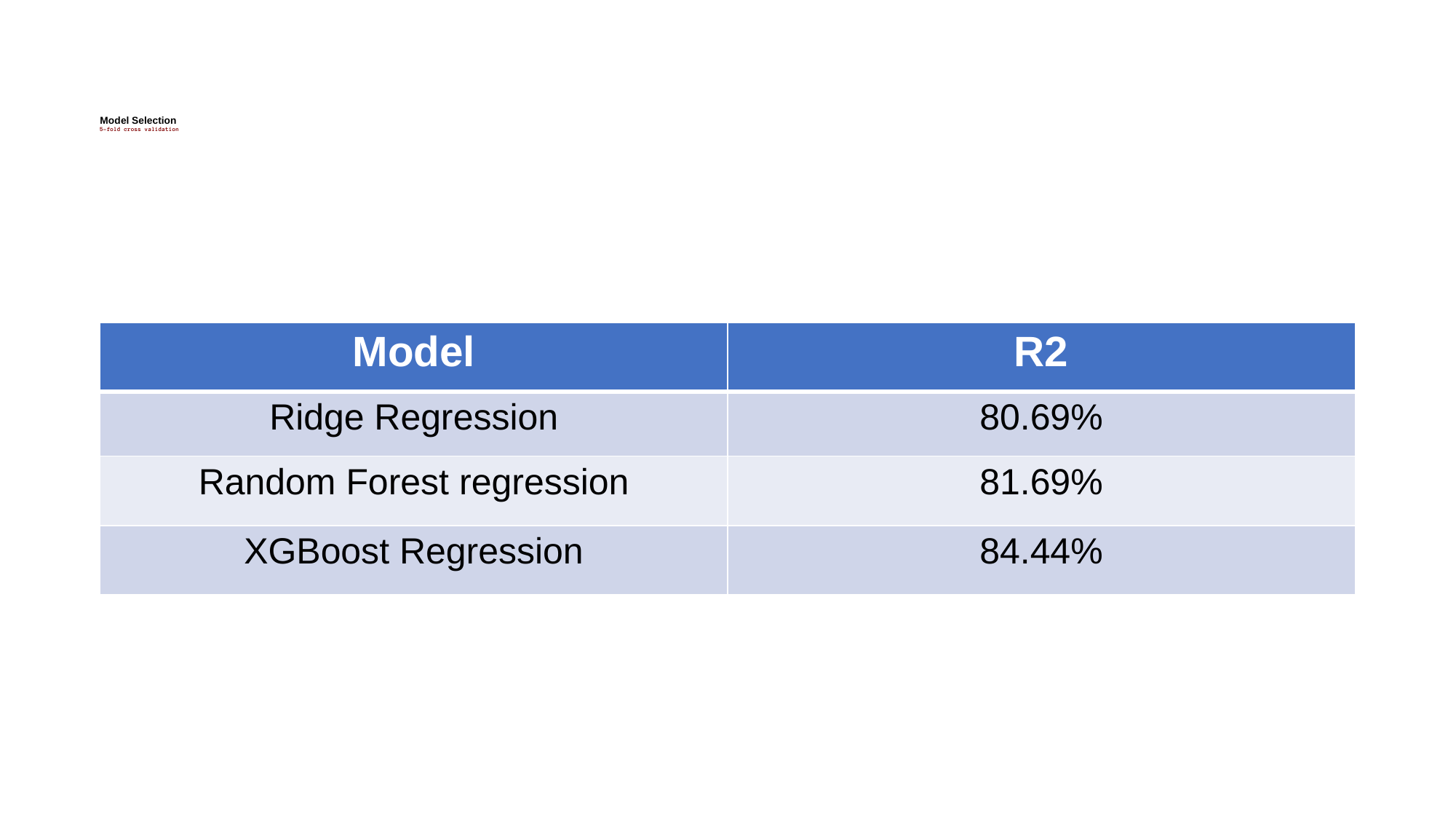

# Model Selection 5-fold cross validation
| Model | R2 |
| --- | --- |
| Ridge Regression | 80.69% |
| Random Forest regression | 81.69% |
| XGBoost Regression | 84.44% |